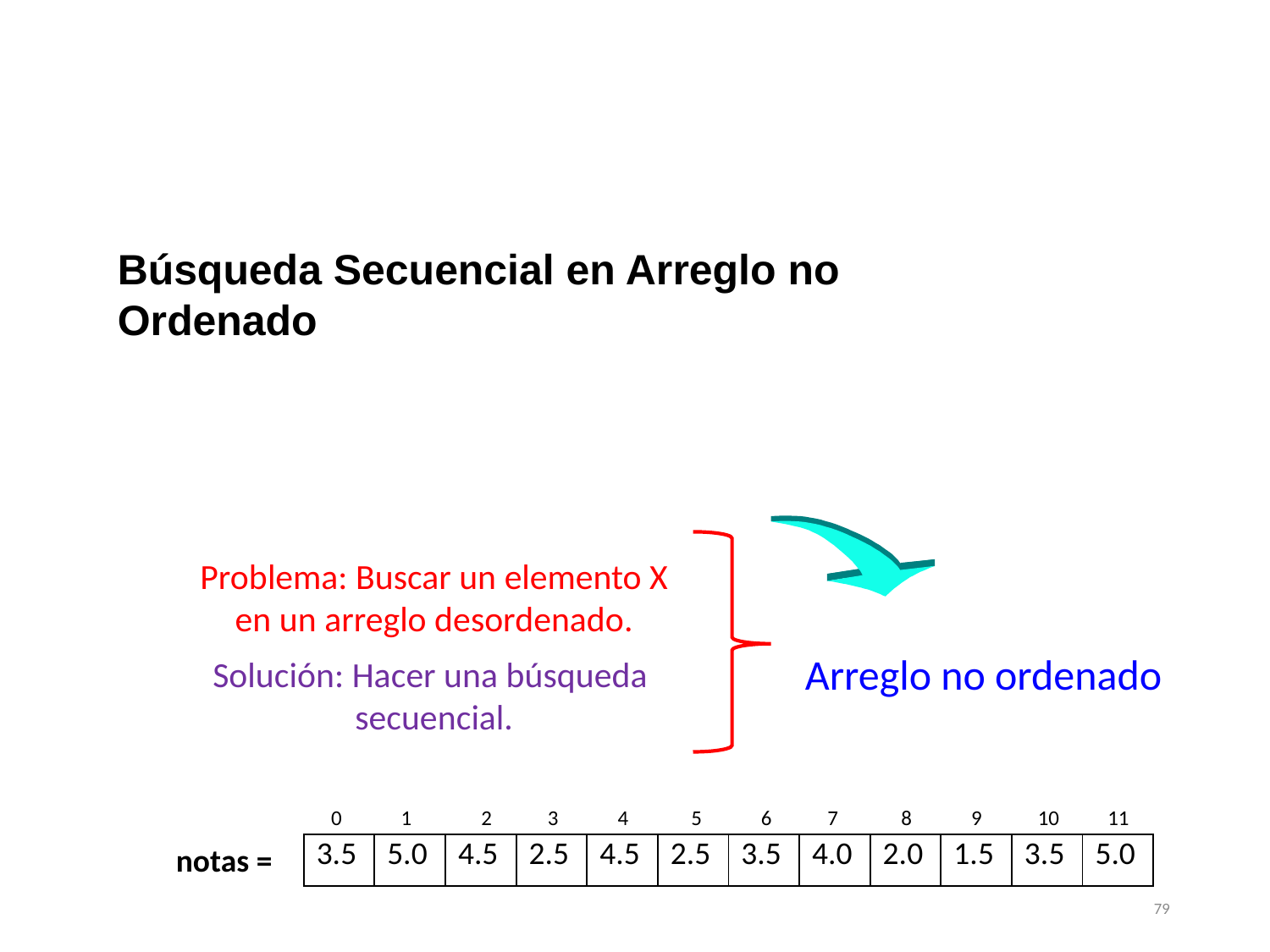

Búsqueda Secuencial en Arreglo no  Ordenado

Problema: Buscar un elemento X en un arreglo desordenado.
Arreglo no ordenado
Solución: Hacer una búsqueda  secuencial.
0
1
2
3
4
5
6
7
8
9
10
11
notas =
| 3.5 | 5.0 | 4.5 | 2.5 | 4.5 | 2.5 | 3.5 | 4.0 | 2.0 | 1.5 | 3.5 | 5.0 |
| --- | --- | --- | --- | --- | --- | --- | --- | --- | --- | --- | --- |
79